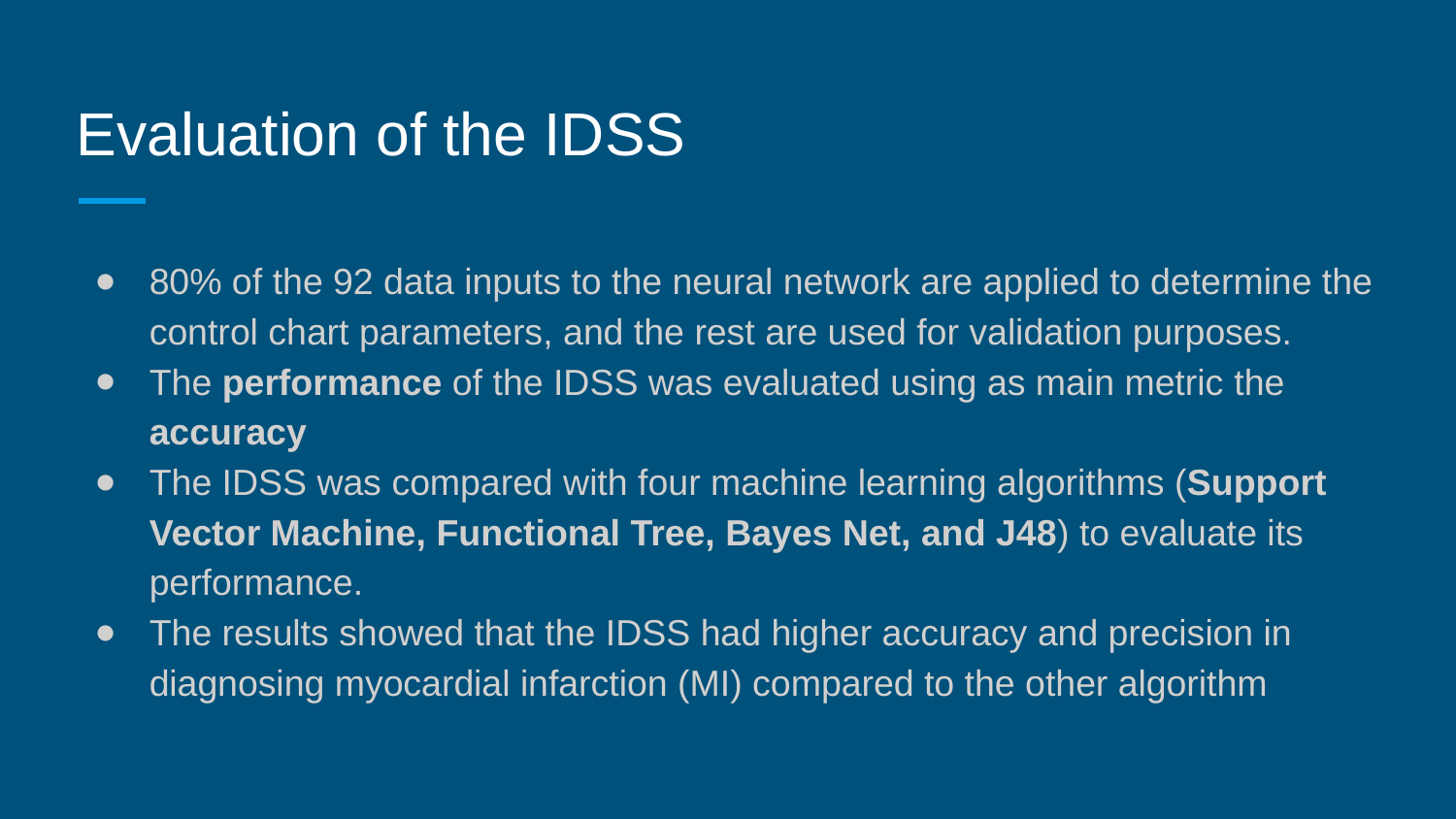

# Evaluation of the IDSS
80% of the 92 data inputs to the neural network are applied to determine the control chart parameters, and the rest are used for validation purposes.
The performance of the IDSS was evaluated using as main metric the accuracy
The IDSS was compared with four machine learning algorithms (Support Vector Machine, Functional Tree, Bayes Net, and J48) to evaluate its performance.
The results showed that the IDSS had higher accuracy and precision in diagnosing myocardial infarction (MI) compared to the other algorithm